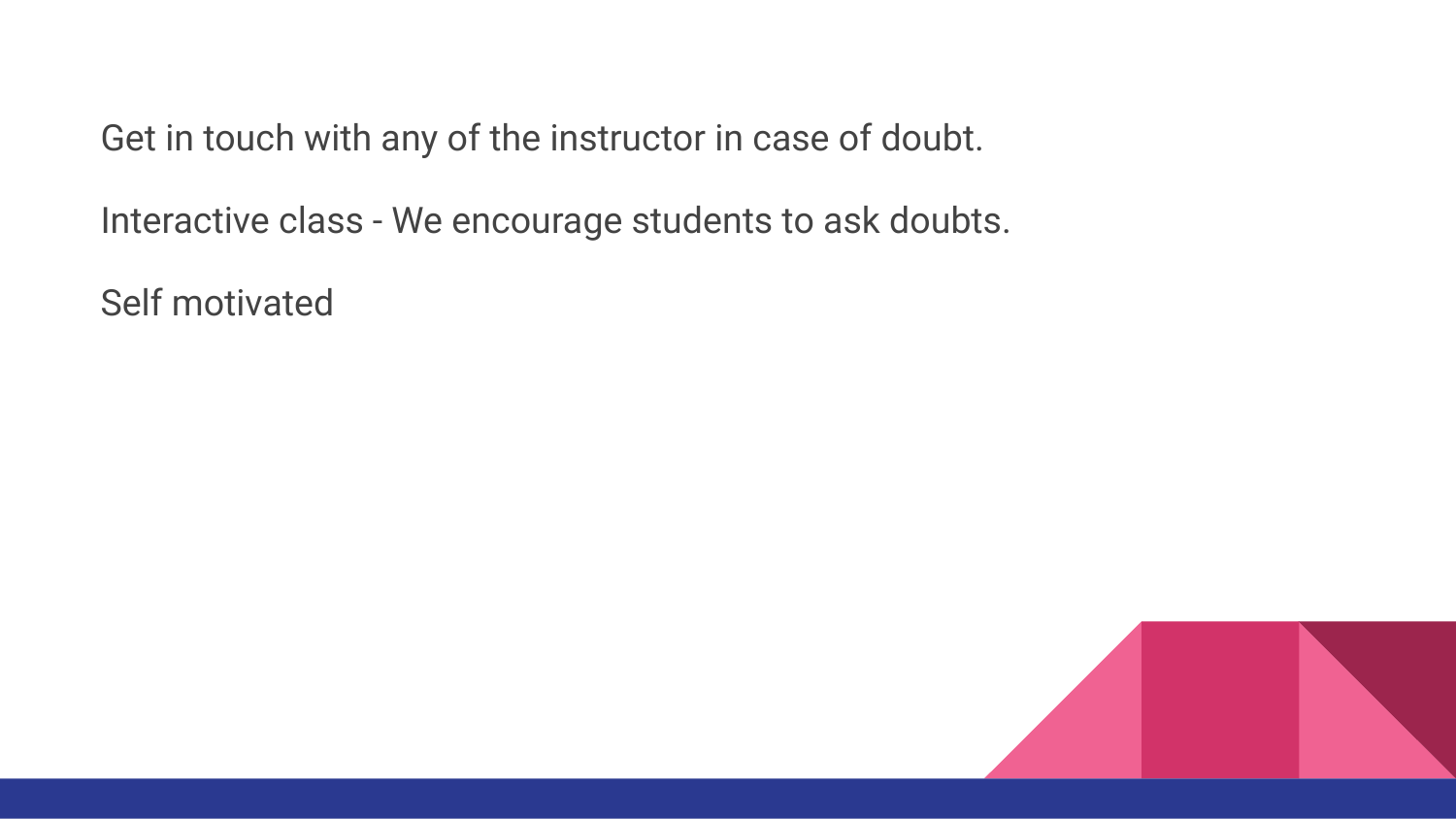

Get in touch with any of the instructor in case of doubt.
Interactive class - We encourage students to ask doubts.
Self motivated